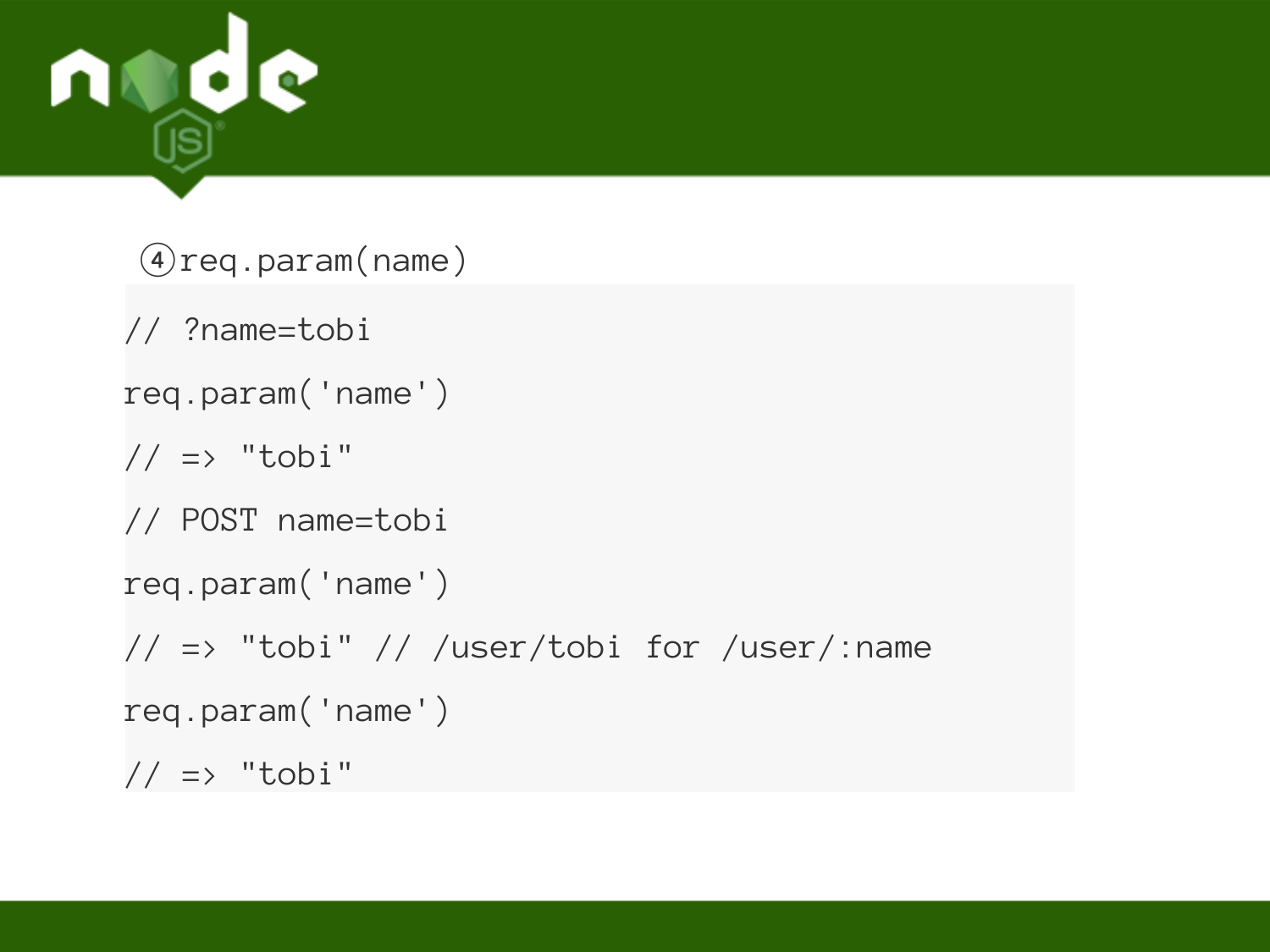

④req.param(name)
// ?name=tobi
req.param('name')
// => "tobi"
// POST name=tobi
req.param('name')
// => "tobi" // /user/tobi for /user/:name req.param('name')
// => "tobi"